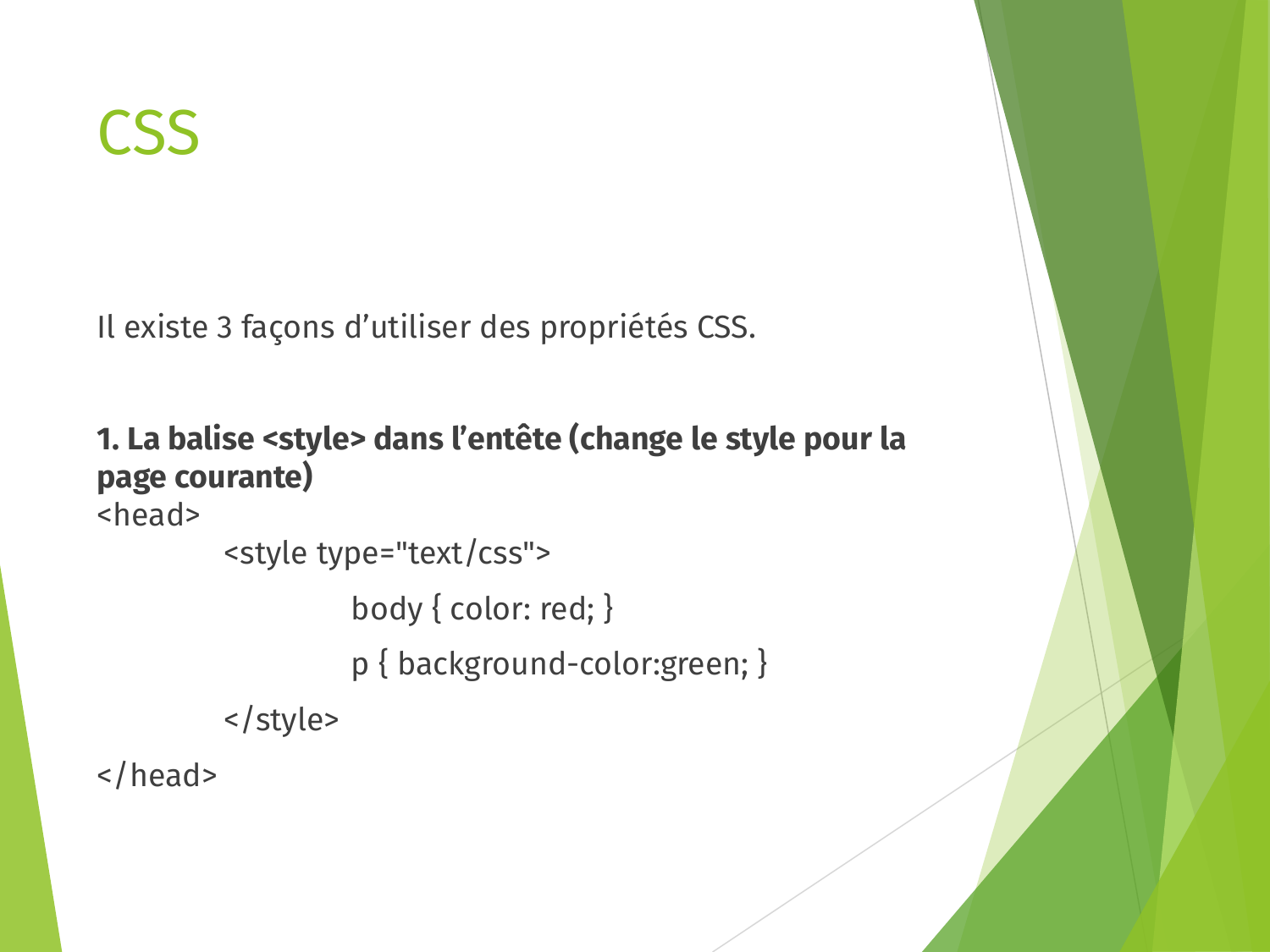

# CSS
Il existe 3 façons d’utiliser des propriétés CSS.

1. La balise <style> dans l’entête (change le style pour la page courante)
<head>
	<style type="text/css">
		body { color: red; }
		p { background-color:green; }
	</style>
</head>